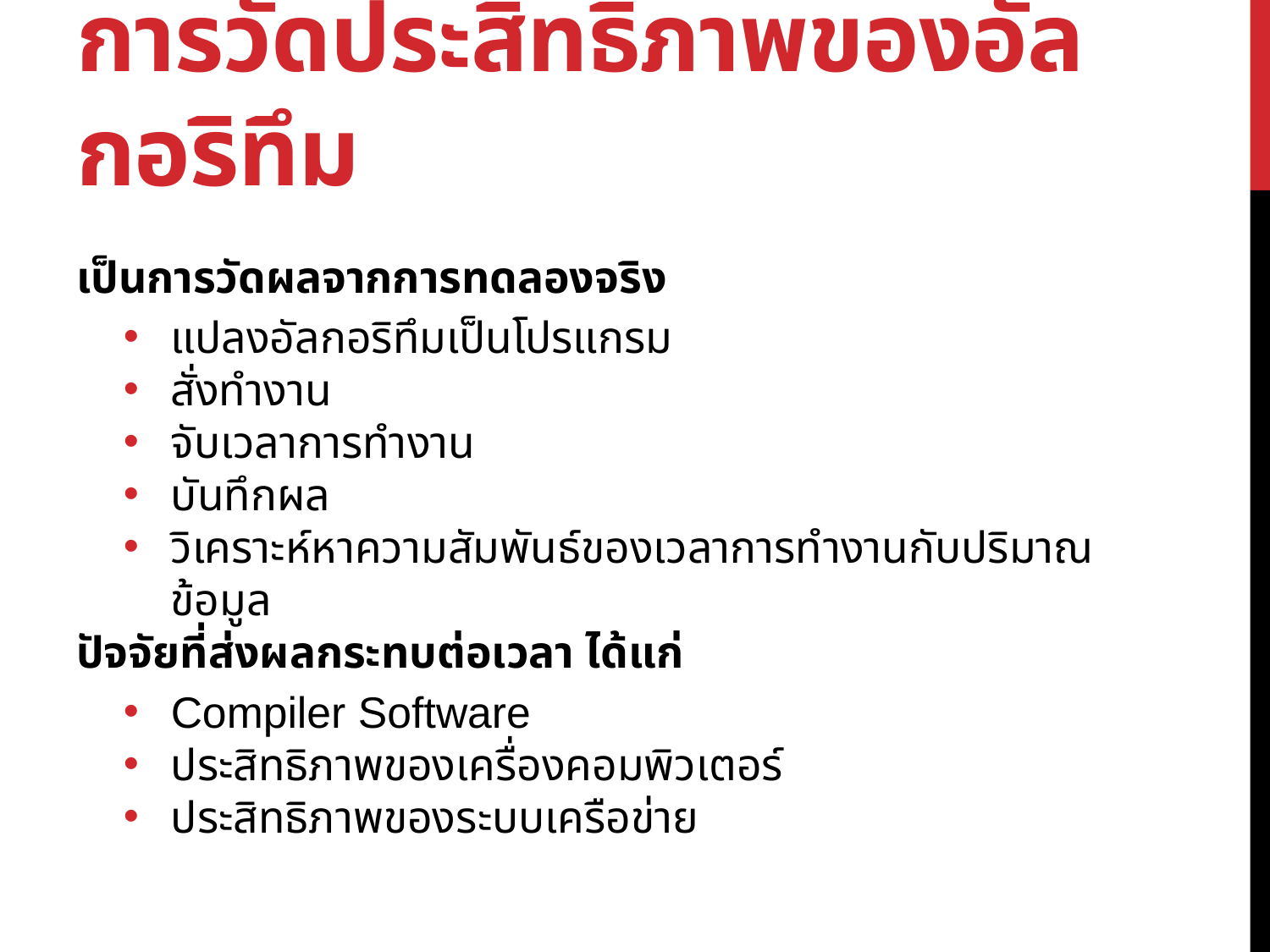

# การวัดประสิทธิภาพของอัลกอริทึม
เป็นการวัดผลจากการทดลองจริง
แปลงอัลกอริทึมเป็นโปรแกรม
สั่งทำงาน
จับเวลาการทำงาน
บันทึกผล
วิเคราะห์หาความสัมพันธ์ของเวลาการทำงานกับปริมาณข้อมูล
ปัจจัยที่ส่งผลกระทบต่อเวลา ได้แก่
Compiler Software
ประสิทธิภาพของเครื่องคอมพิวเตอร์
ประสิทธิภาพของระบบเครือข่าย